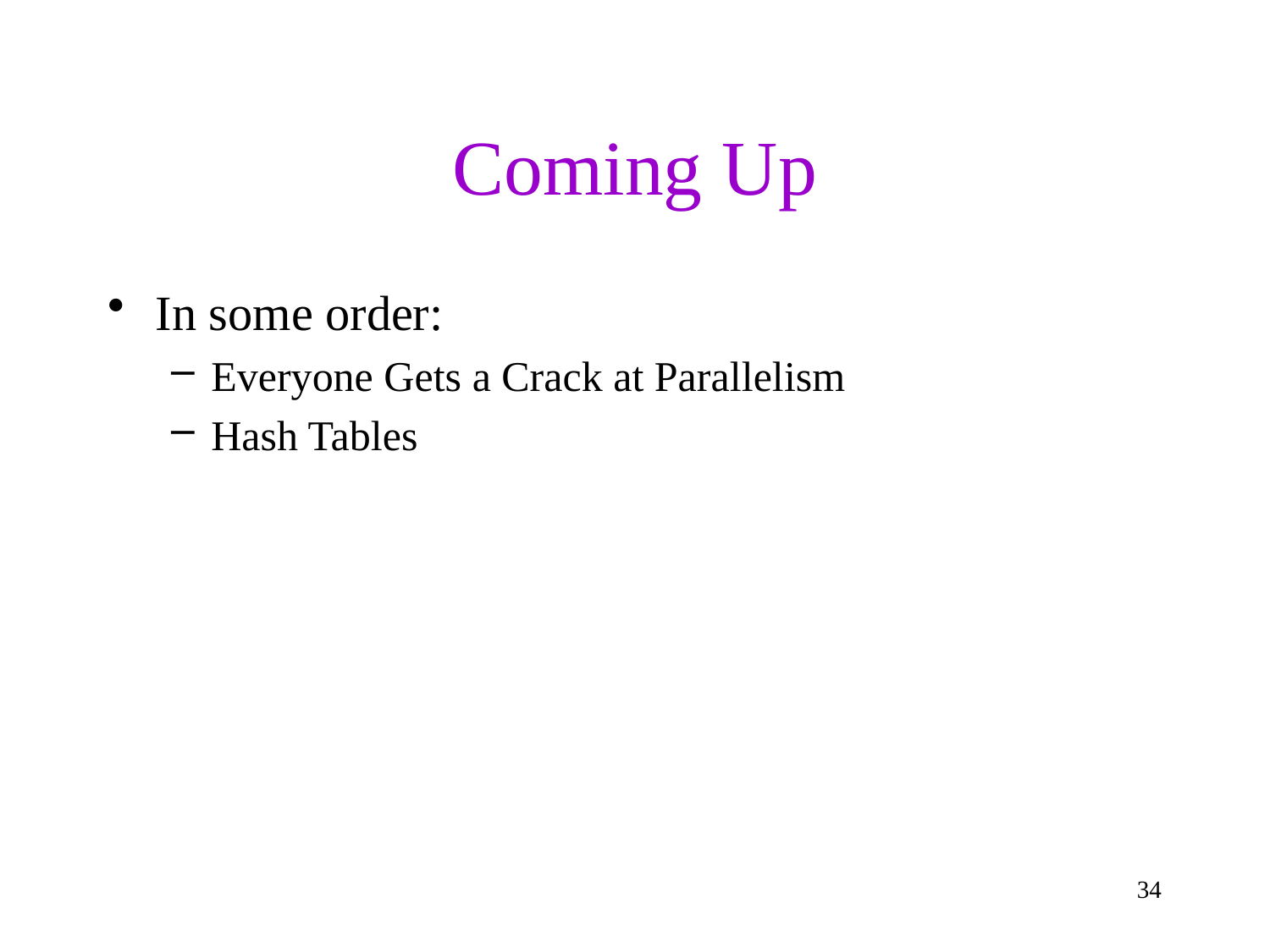

# Coming Up
In some order:
Everyone Gets a Crack at Parallelism
Hash Tables
34